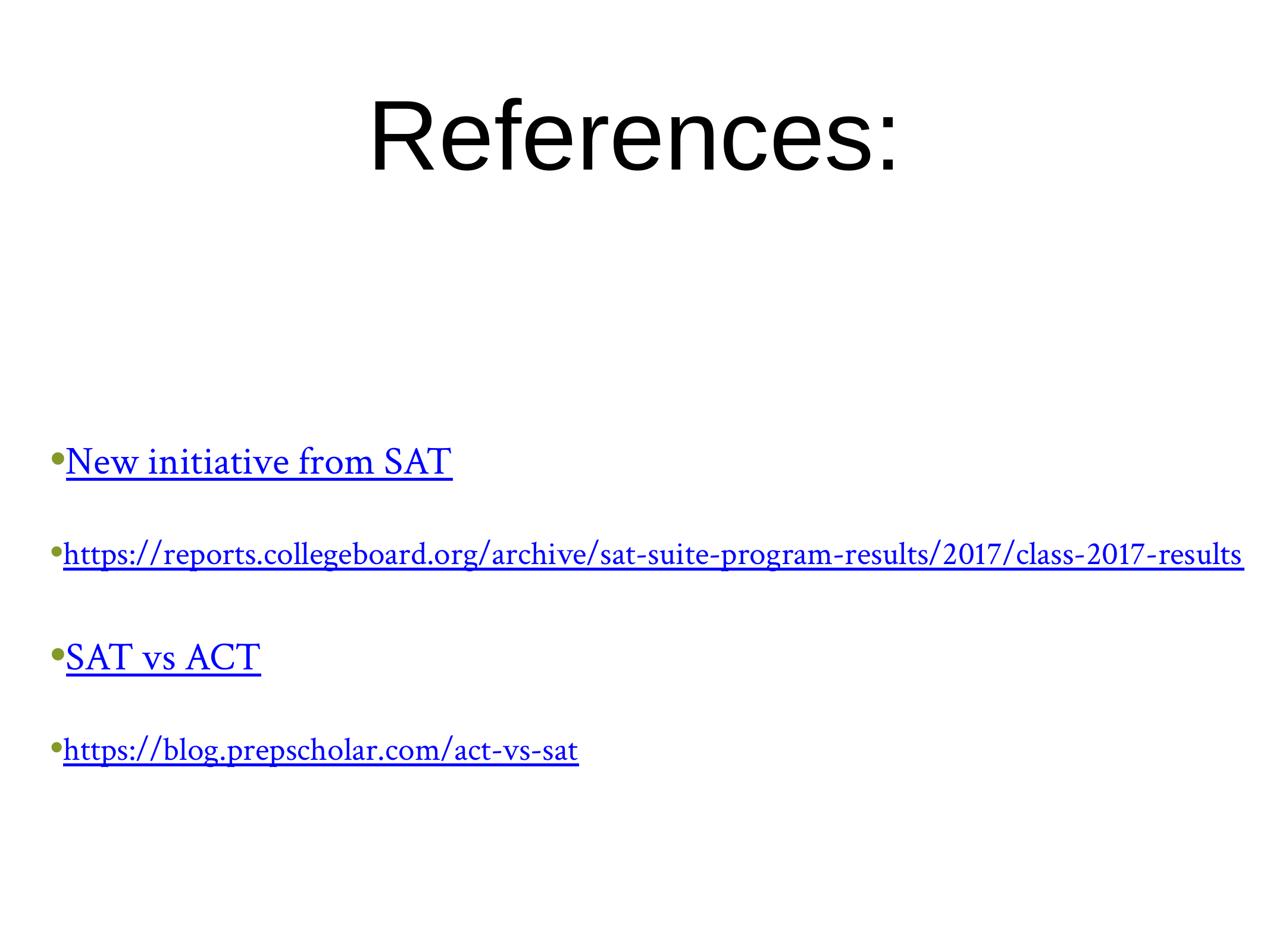

# References:

•New initiative from SAT
•https://reports.collegeboard.org/archive/sat-suite-program-results/2017/class-2017-results
•SAT vs ACT
•https://blog.prepscholar.com/act-vs-sat